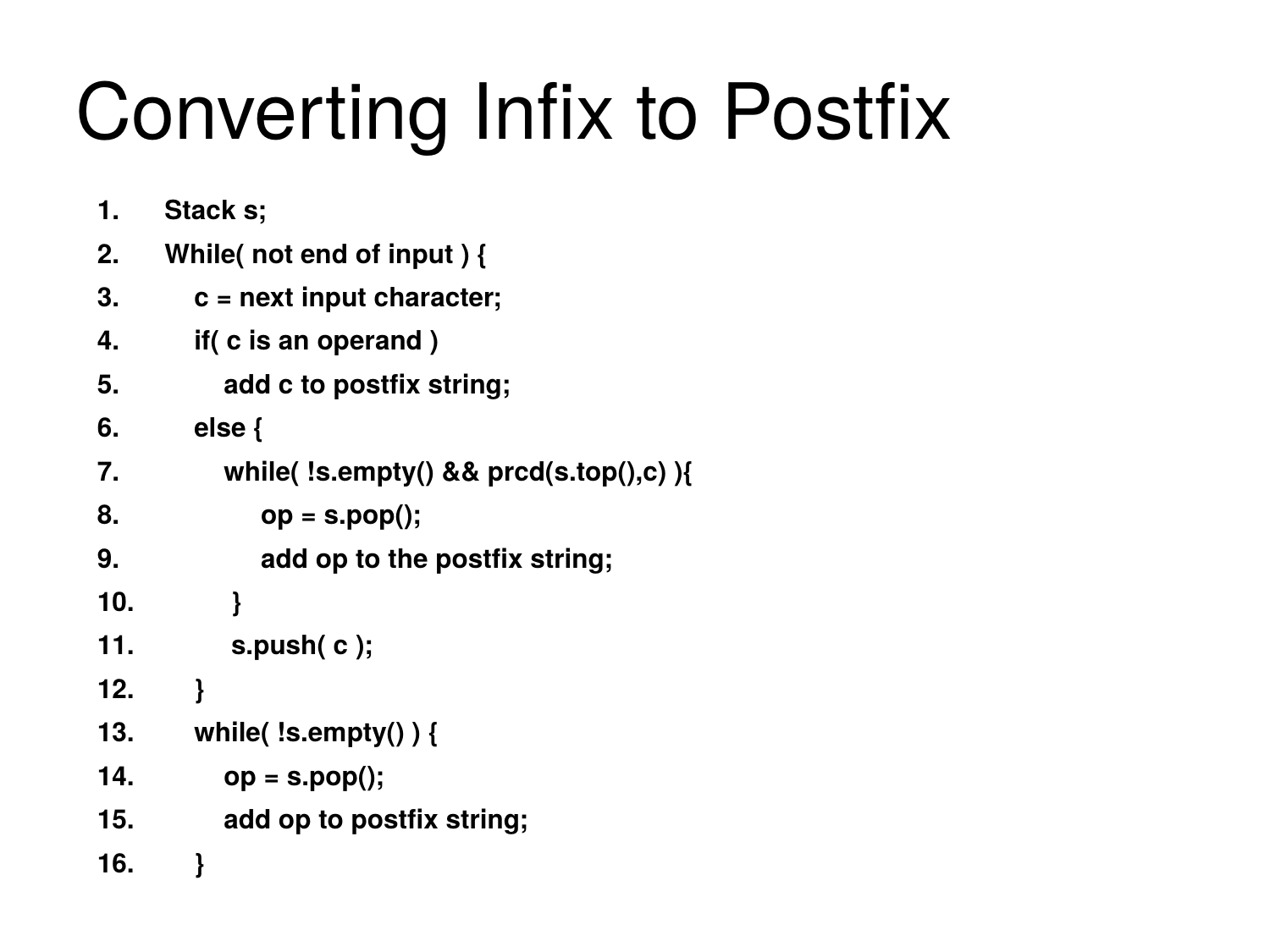

# Converting Infix to Postfix
Stack s;
While( not end of input ) {
    c = next input character;
    if( c is an operand )
        add c to postfix string;
    else {
        while( !s.empty() && prcd(s.top(),c) ){
             op = s.pop();
             add op to the postfix string;
         }
         s.push( c );
    }
    while( !s.empty() ) {
        op = s.pop();
        add op to postfix string;
    }